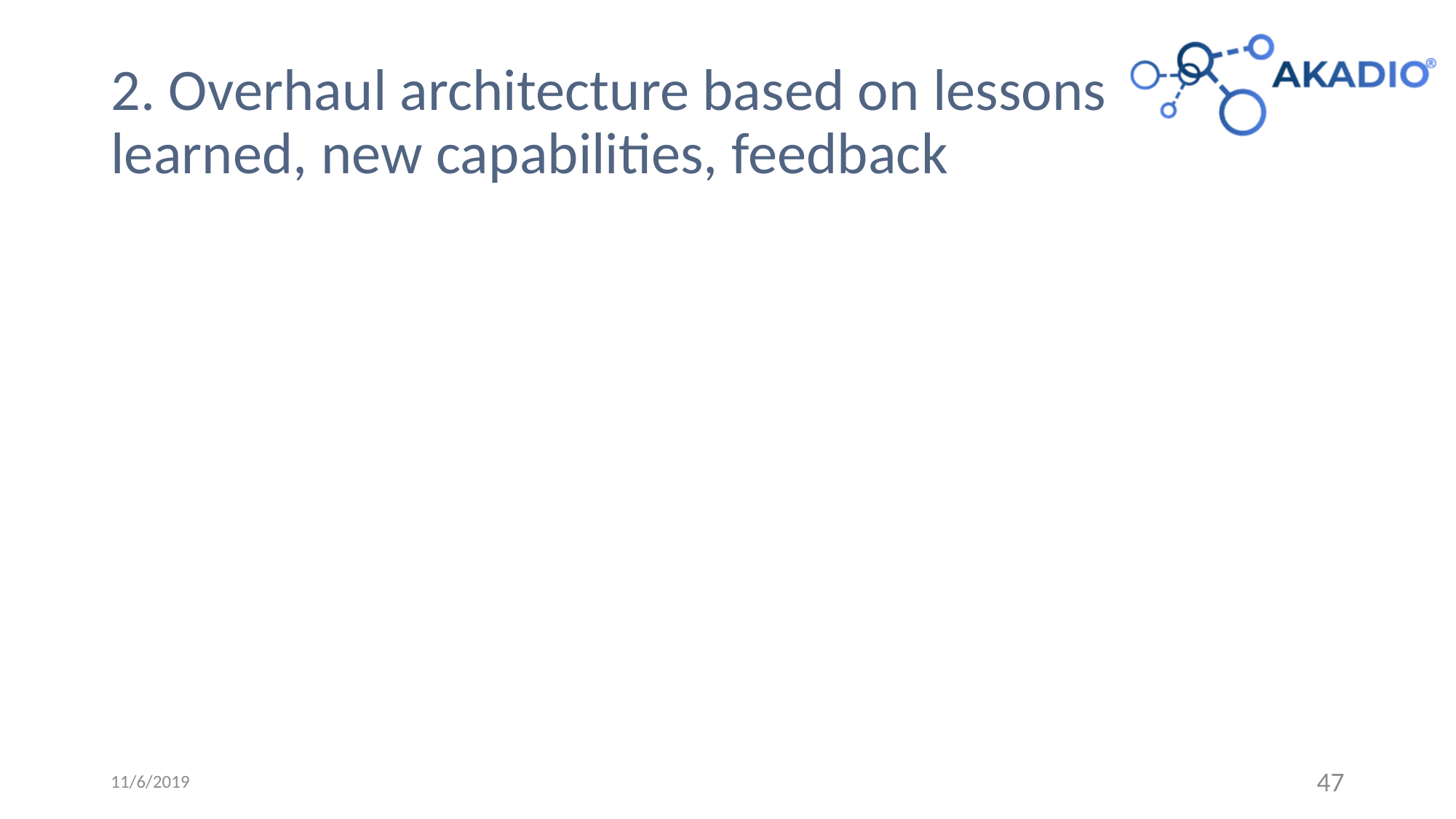

# 2. Overhaul architecture based on lessons learned, new capabilities, feedback

11/6/2019
47